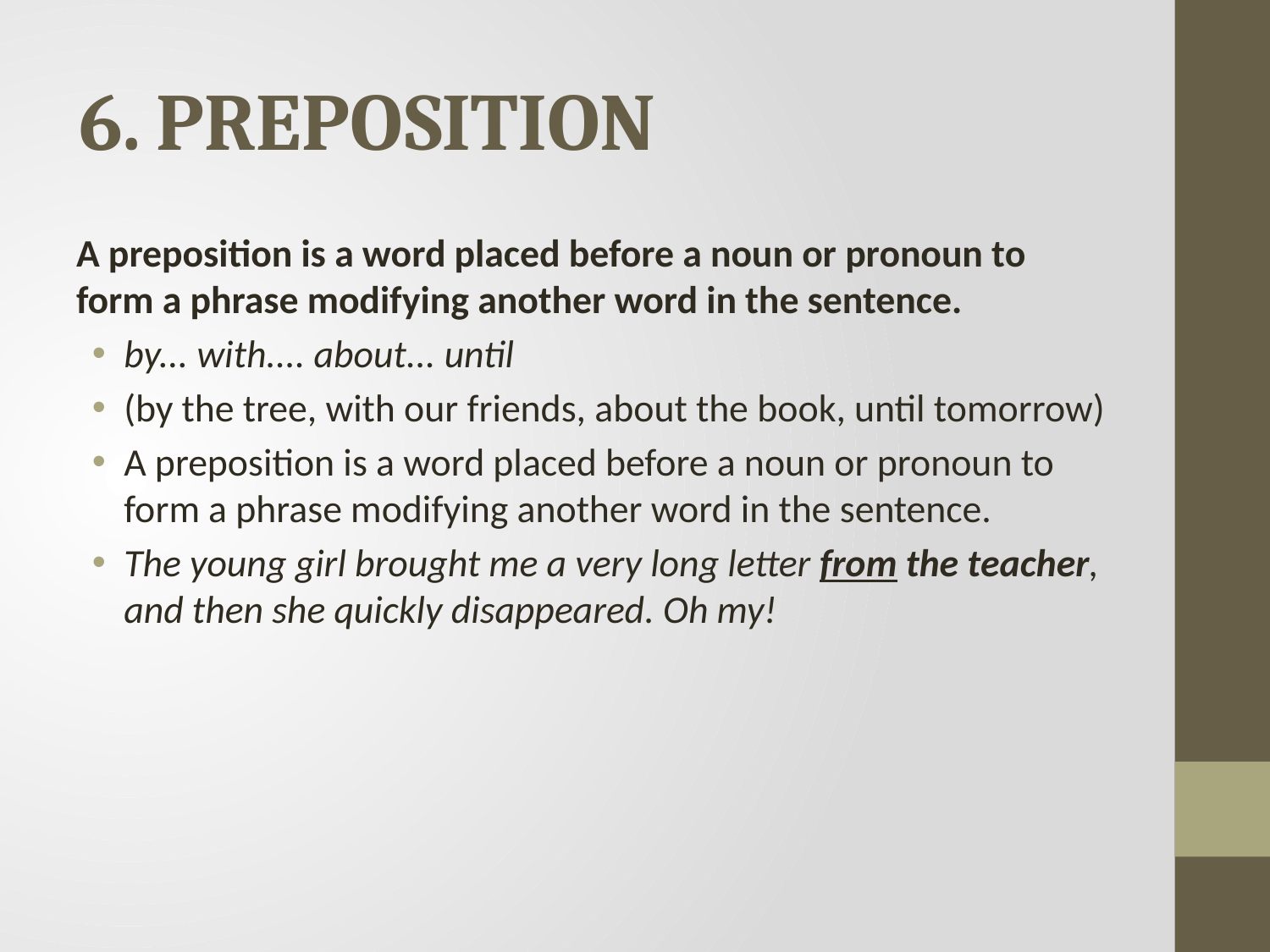

# 6. PREPOSITION
A preposition is a word placed before a noun or pronoun to form a phrase modifying another word in the sentence.
by... with.... about... until
(by the tree, with our friends, about the book, until tomorrow)
A preposition is a word placed before a noun or pronoun to form a phrase modifying another word in the sentence.
The young girl brought me a very long letter from the teacher, and then she quickly disappeared. Oh my!